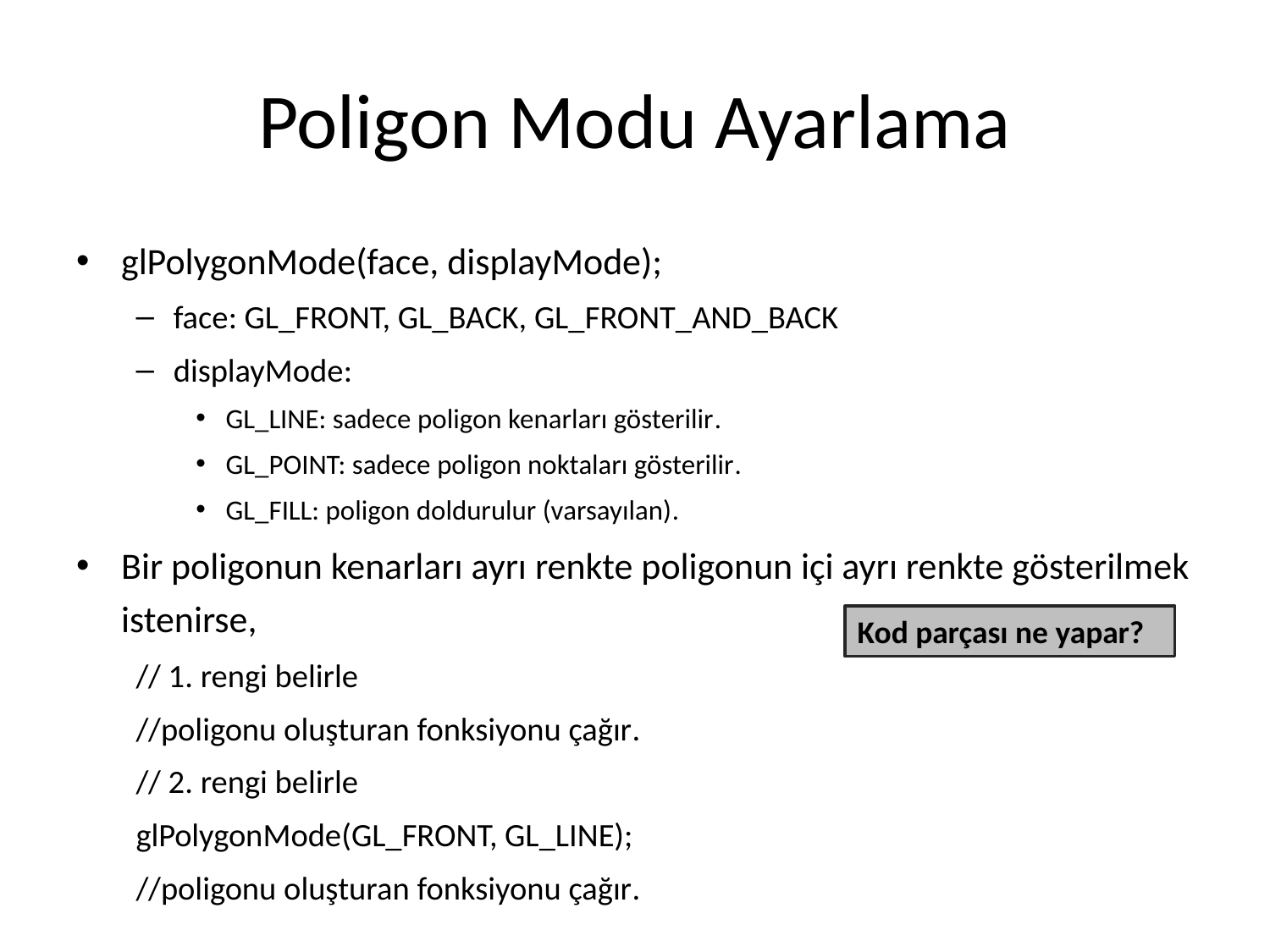

# Poligon Modu Ayarlama
glPolygonMode(face, displayMode);
face: GL_FRONT, GL_BACK, GL_FRONT_AND_BACK
displayMode:
GL_LINE: sadece poligon kenarları gösterilir.
GL_POINT: sadece poligon noktaları gösterilir.
GL_FILL: poligon doldurulur (varsayılan).
Bir poligonun kenarları ayrı renkte poligonun içi ayrı renkte gösterilmek istenirse,
// 1. rengi belirle
//poligonu oluşturan fonksiyonu çağır.
// 2. rengi belirle
glPolygonMode(GL_FRONT, GL_LINE);
//poligonu oluşturan fonksiyonu çağır.

Kod parçası ne yapar?